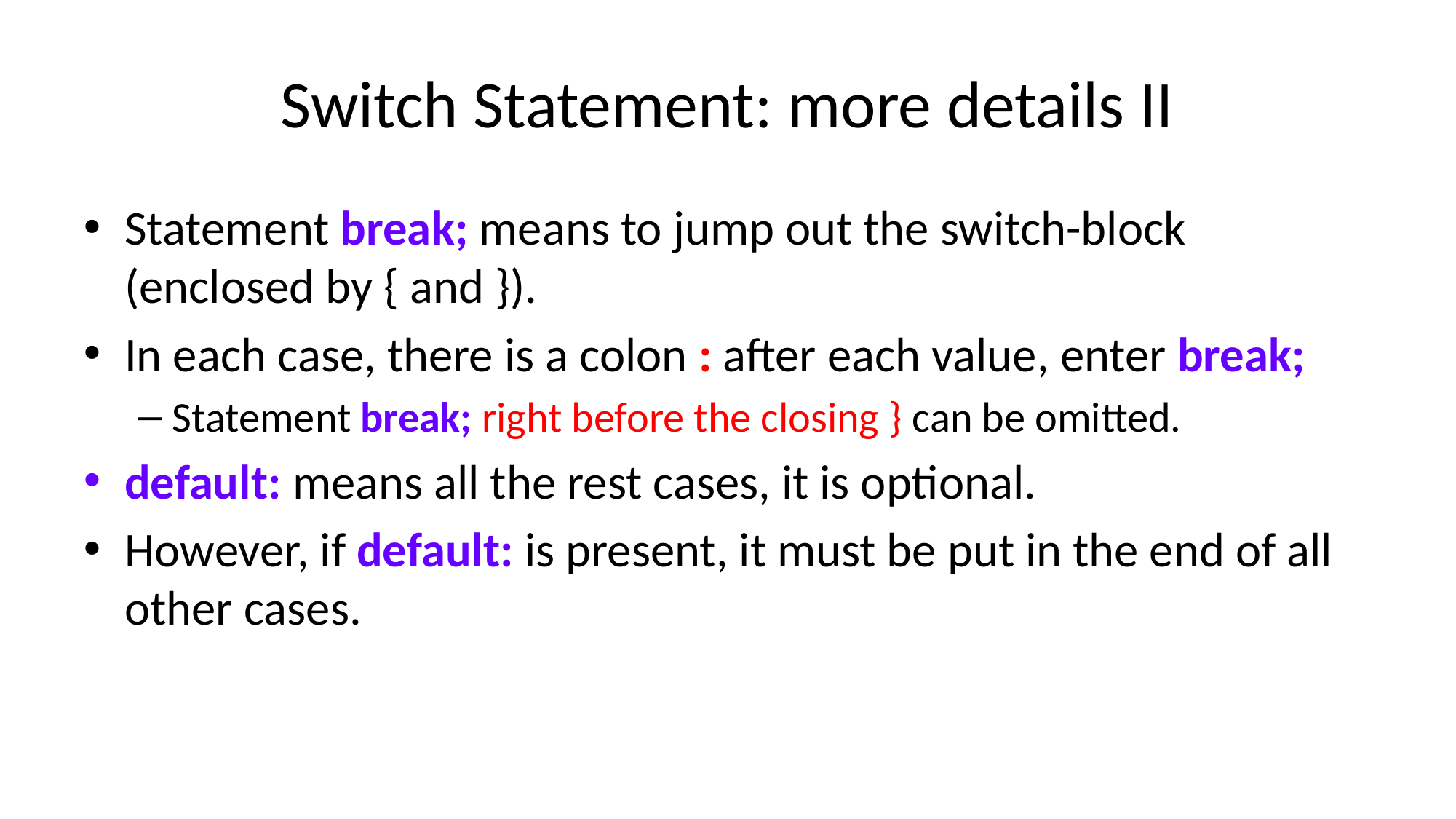

# Switch Statement: more details II
Statement break; means to jump out the switch-block (enclosed by { and }).
In each case, there is a colon : after each value, enter break;
Statement break; right before the closing } can be omitted.
default: means all the rest cases, it is optional.
However, if default: is present, it must be put in the end of all other cases.